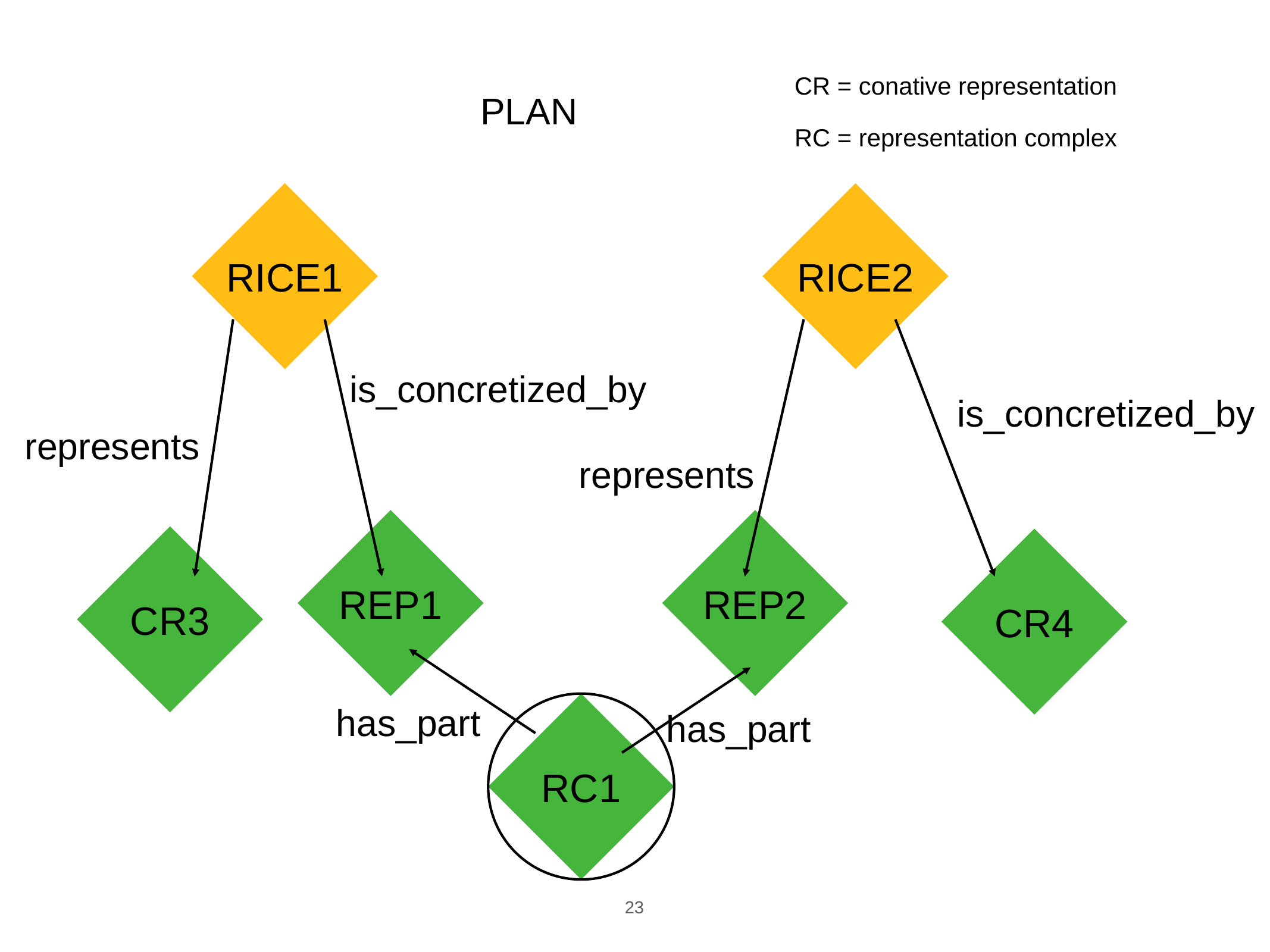

CR = conative representation
RC = representation complex
PLAN
RICE1
RICE2

is_concretized_by
is_concretized_by
represents
represents
REP1
REP2
CR3
CR4

has_part
RC1

has_part
23